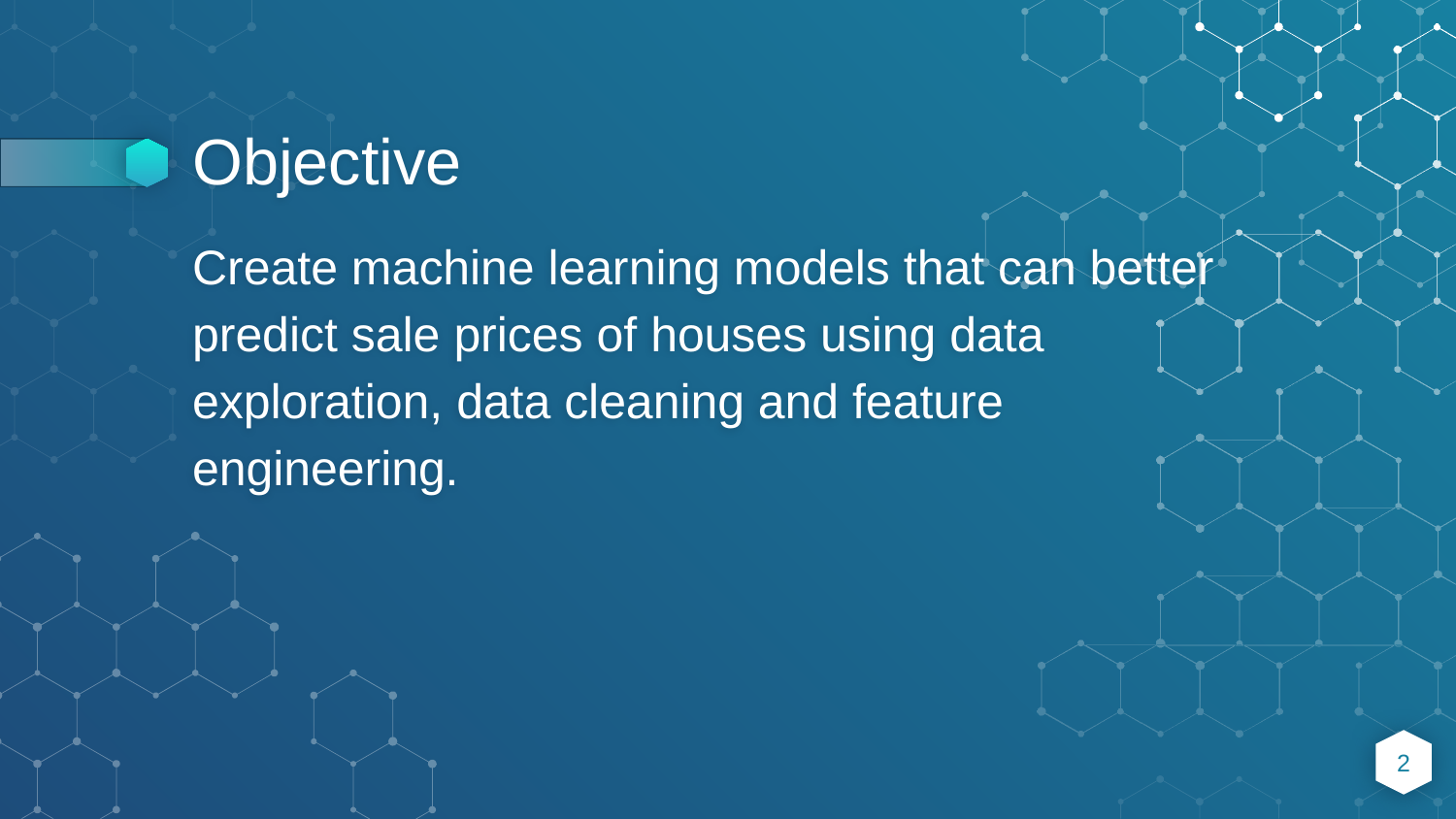

# Objective
Create machine learning models that can better predict sale prices of houses using data exploration, data cleaning and feature engineering.

2